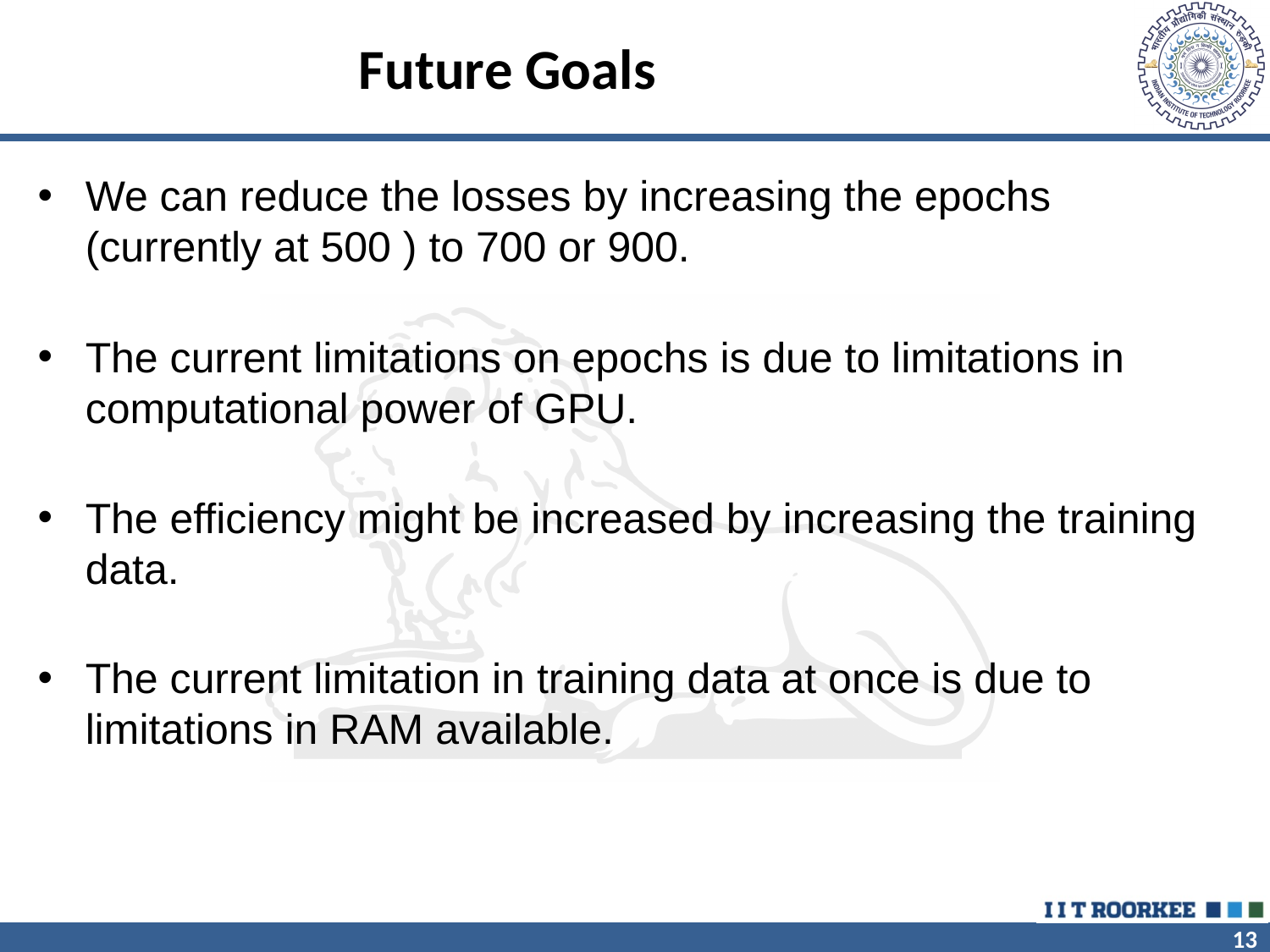

# Future Goals
We can reduce the losses by increasing the epochs (currently at 500 ) to 700 or 900.
The current limitations on epochs is due to limitations in computational power of GPU.
The efficiency might be increased by increasing the training data.
The current limitation in training data at once is due to limitations in RAM available.